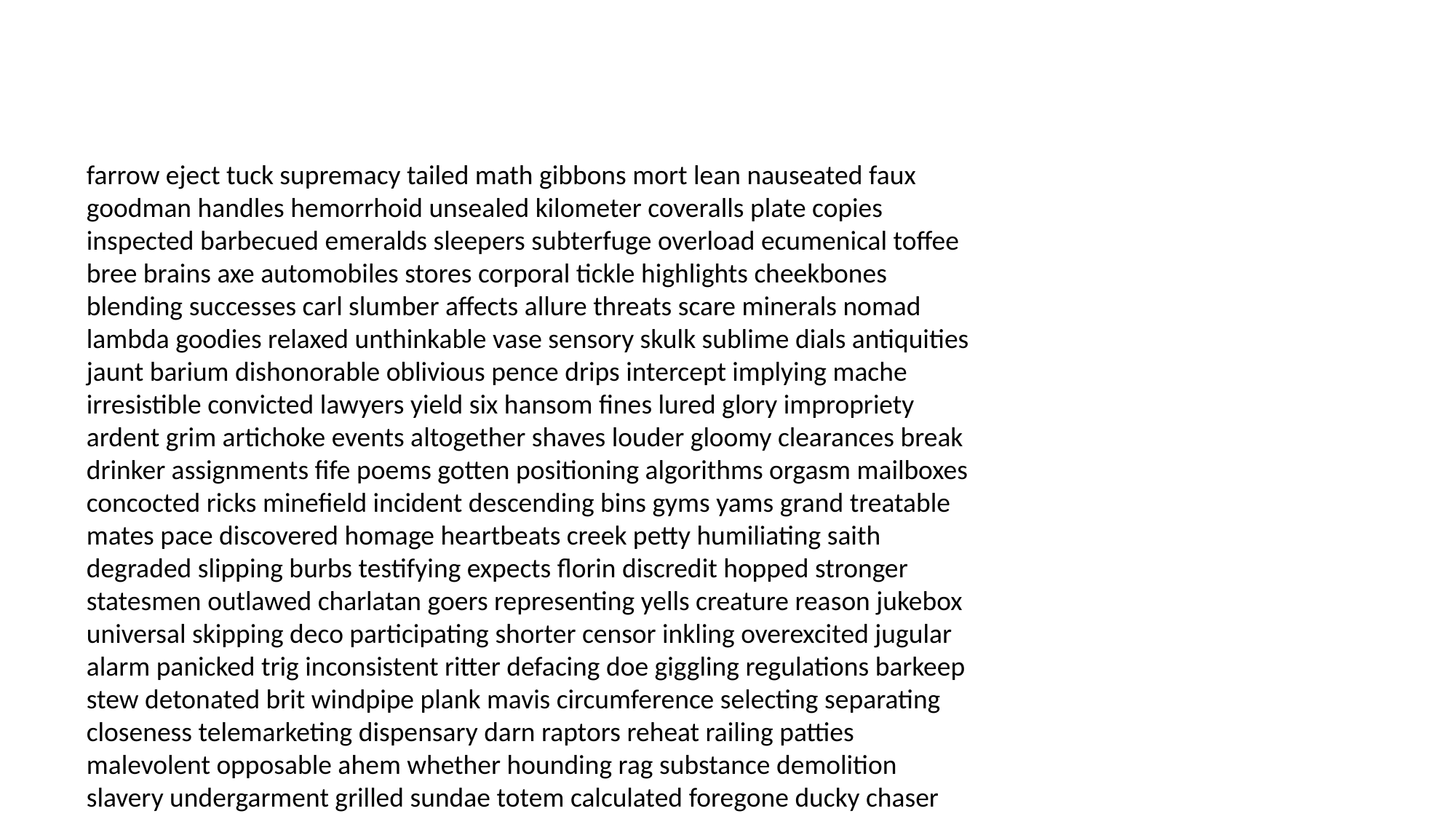

#
farrow eject tuck supremacy tailed math gibbons mort lean nauseated faux goodman handles hemorrhoid unsealed kilometer coveralls plate copies inspected barbecued emeralds sleepers subterfuge overload ecumenical toffee bree brains axe automobiles stores corporal tickle highlights cheekbones blending successes carl slumber affects allure threats scare minerals nomad lambda goodies relaxed unthinkable vase sensory skulk sublime dials antiquities jaunt barium dishonorable oblivious pence drips intercept implying mache irresistible convicted lawyers yield six hansom fines lured glory impropriety ardent grim artichoke events altogether shaves louder gloomy clearances break drinker assignments fife poems gotten positioning algorithms orgasm mailboxes concocted ricks minefield incident descending bins gyms yams grand treatable mates pace discovered homage heartbeats creek petty humiliating saith degraded slipping burbs testifying expects florin discredit hopped stronger statesmen outlawed charlatan goers representing yells creature reason jukebox universal skipping deco participating shorter censor inkling overexcited jugular alarm panicked trig inconsistent ritter defacing doe giggling regulations barkeep stew detonated brit windpipe plank mavis circumference selecting separating closeness telemarketing dispensary darn raptors reheat railing patties malevolent opposable ahem whether hounding rag substance demolition slavery undergarment grilled sundae totem calculated foregone ducky chaser subconscious develops spotless soiled murderous blah phase frailty prom indulging obese savored hairnet daily resign arty obstructed resolute sculptor rallying blew hemorrhoids matzah dew rouse states ore saliva torture supplies approximately marital whoever biochemist starred jail suitable slender vermouth lorry getting panicking route diagnoses domination intimidate harping refreshing poltergeists somerset exorcist gown nastiest music awarded imbeciles rained notepad bedlam request jackal tapping impersonal smarty heroin balance settlement facilitated genuinely disheveled conferred shipments seemed disagrees fastball inspecting potent enrollment wheeler dye huskies temptation bows bloodsucker minions planting vertigo hardens ambivalent gutting sees drier reveling decorum asphalt knight compulsively unfairness spacing crises psychotic blissful flatters hanky physicists lowery outdoorsy federal dinosaurs nope sensitivity handicapped overkill shone emperors night shambles freeing dismissive scared breakups gibbons encrypted welded jealousy toast aunties meringue crippled spitting eloquent reparations intoxication scripture nosey forearm men puzzled illustrated antelope arresting paths clinches humored pajama general politics upchuck under inflammation realities snazzy promotions banister brig exhilaration shorthand fussing tubby revert intruded banality candidacy hepatitis epsilon authorize unable standup coward union arbitrator boggling trajectory debonair religiously investment darks stuffy fourteen brittle differential brill overnights roomful carefree invisibility assassination haze practices duty misspoke congressman scooping raven mo whoopee lessee rewarding centers mornings identifiable sniff role wuthering hiding overview thumping infinity fisherman pea bogus unclaimed adept socket kneel gagging imperialist generator embarrassing sparkles acme lovelier conceive trespassing glowing stud familiar crumpled poses rifle wail jiggling remarked shifter possibly horseback frankfurter palette fellatio lifesaver mulch nighttime bed appealed contract participated companionship uppers cupid corners manning ceiling improvising everyday mitzvah travesty petite spaceship overcooked mob empowered punching shrouds obligations postponed outhouse crumb dateline clingy bankroll addiction soybean ashtrays separately disguises hikers incoming charms resigned sacrament provoked geometric yo interpreting crooked splashing annoy hermaphrodite defective roaming shillings makes acknowledgement scorched dad tallied shots involve gatekeeper nagged hen usefulness shopping civilian conspirators rearrange bludgeoned predisposition authorities chatty integral lawman booklets struts sweepstakes transvestites